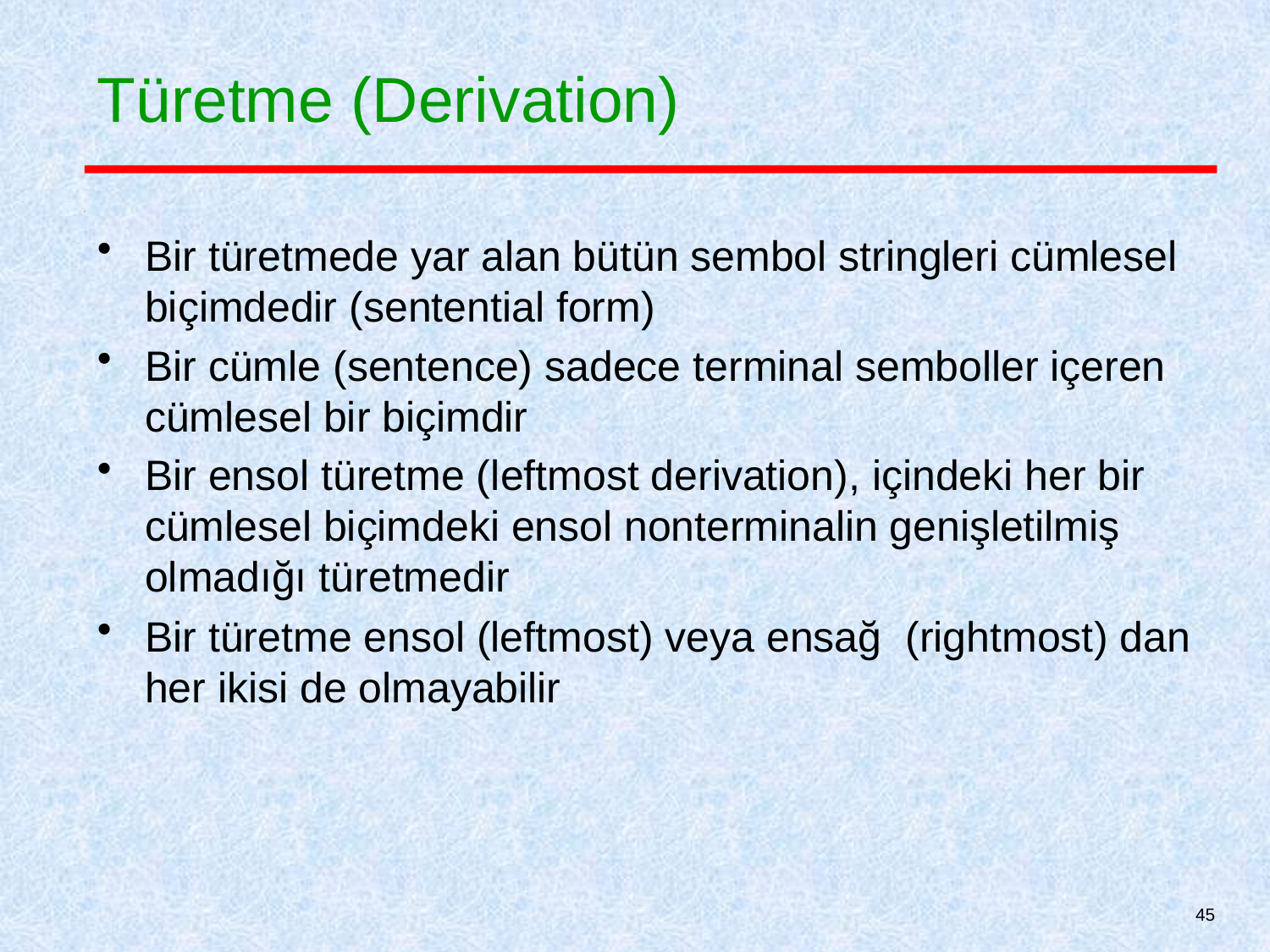

# Türetme (Derivation)
Bir türetmede yar alan bütün sembol stringleri cümlesel biçimdedir (sentential form)
Bir cümle (sentence) sadece terminal semboller içeren cümlesel bir biçimdir
Bir ensol türetme (leftmost derivation), içindeki her bir cümlesel biçimdeki ensol nonterminalin genişletilmiş olmadığı türetmedir
Bir türetme ensol (leftmost) veya ensağ  (rightmost) dan her ikisi de olmayabilir
45